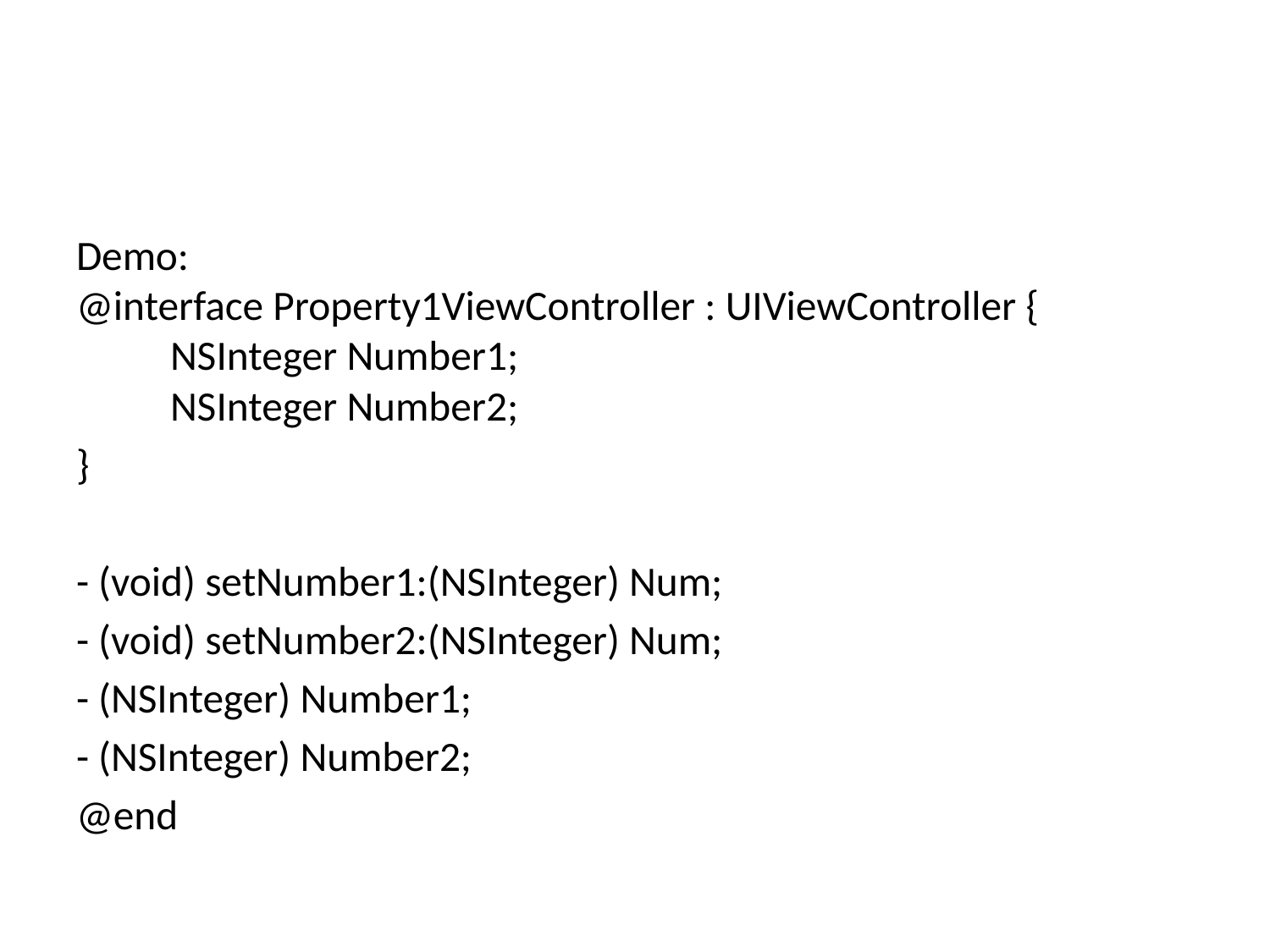

Demo:
@interface Property1ViewController : UIViewController {
	NSInteger Number1;
	NSInteger Number2;
}

- (void) setNumber1:(NSInteger) Num;
- (void) setNumber2:(NSInteger) Num;
- (NSInteger) Number1;
- (NSInteger) Number2;
@end